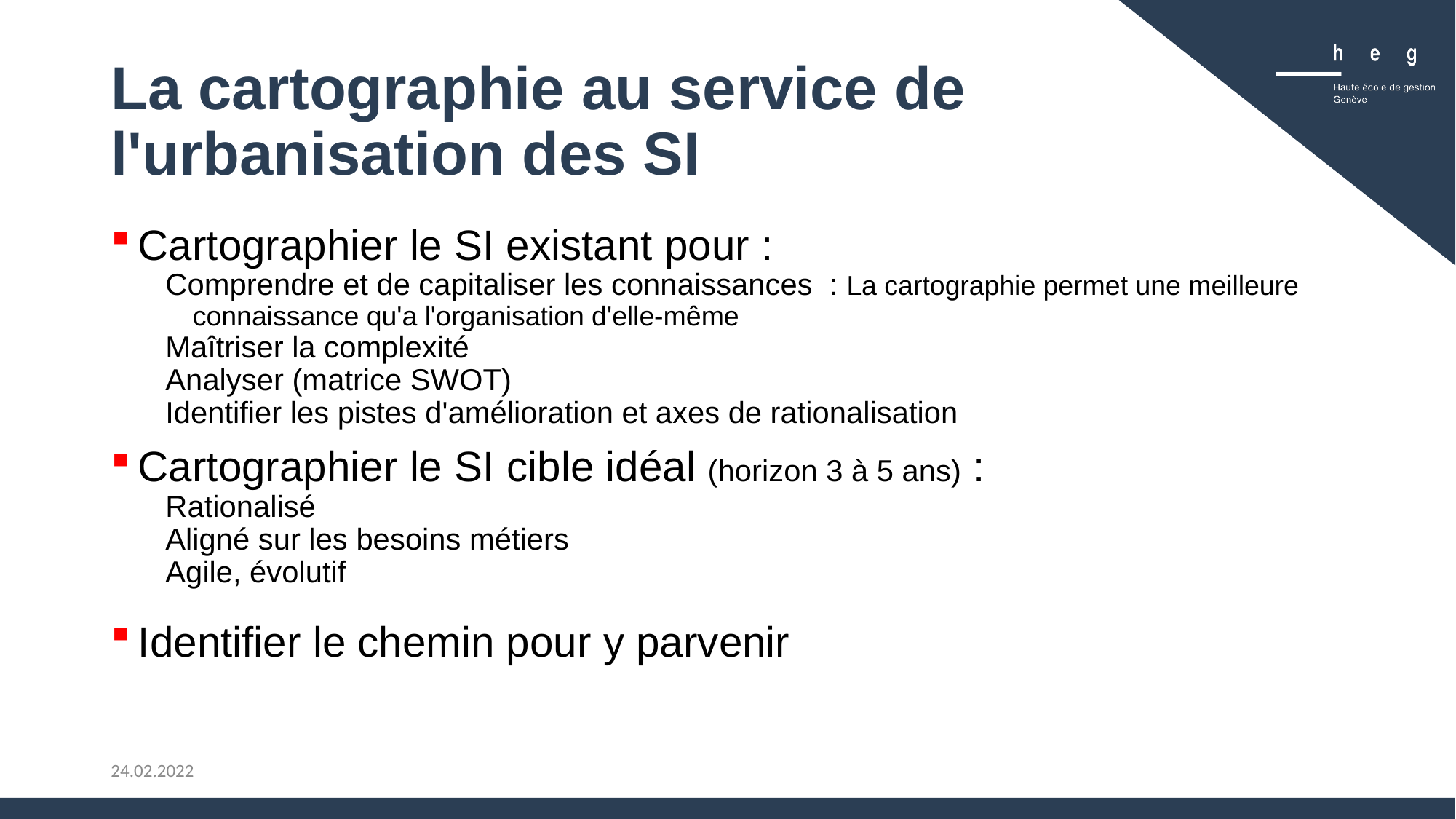

# La cartographie au service de l'urbanisation des SI
Cartographier le SI existant pour :
Comprendre et de capitaliser les connaissances  : La cartographie permet une meilleure connaissance qu'a l'organisation d'elle-même
Maîtriser la complexité
Analyser (matrice SWOT)
Identifier les pistes d'amélioration et axes de rationalisation
Cartographier le SI cible idéal (horizon 3 à 5 ans) :
Rationalisé
Aligné sur les besoins métiers
Agile, évolutif
Identifier le chemin pour y parvenir